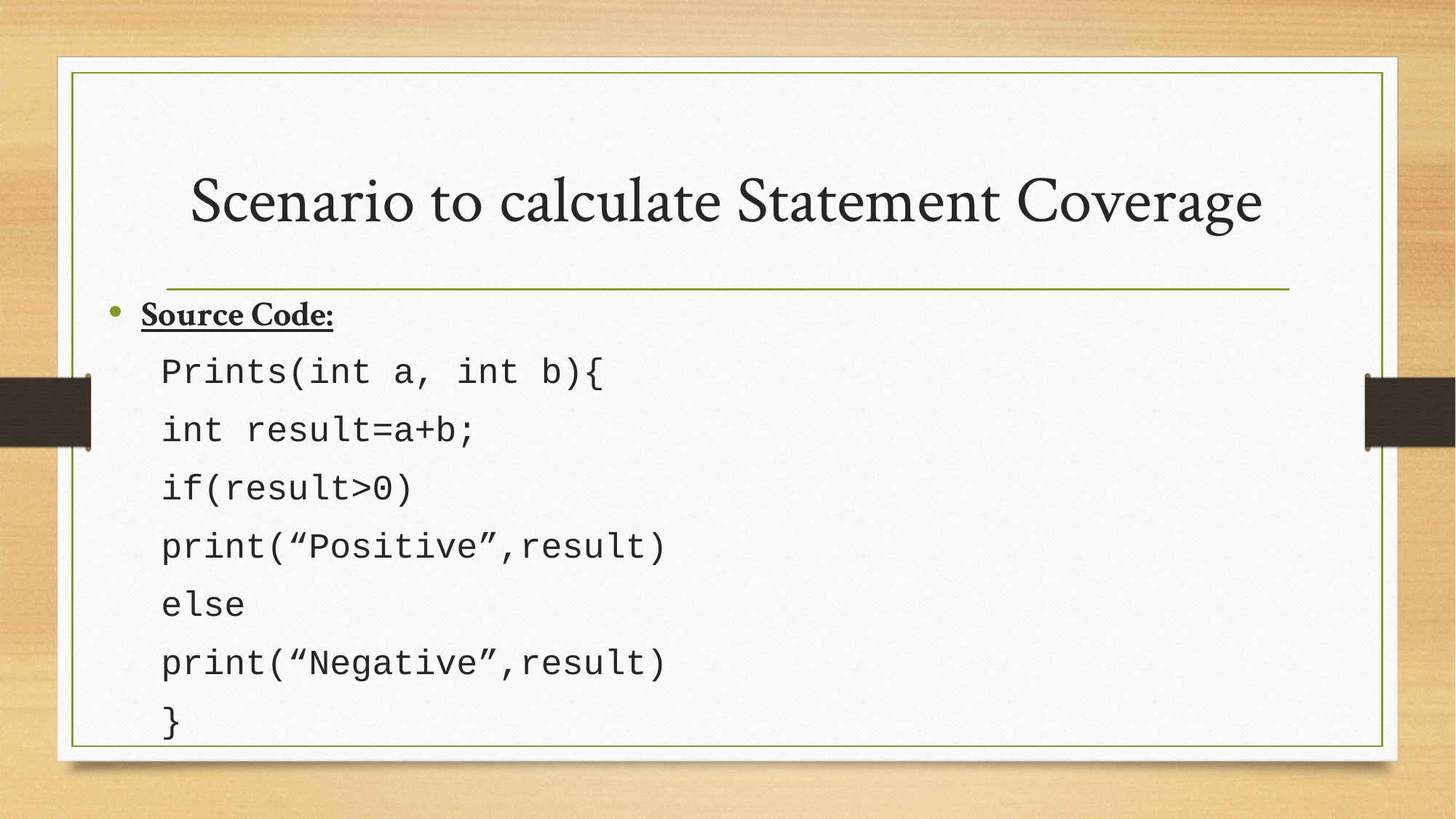

# Scenario to calculate Statement Coverage
Source Code:
Prints(int a, int b){
	int result=a+b;
	if(result>0)
		print(“Positive”,result)
	else
		print(“Negative”,result)
}